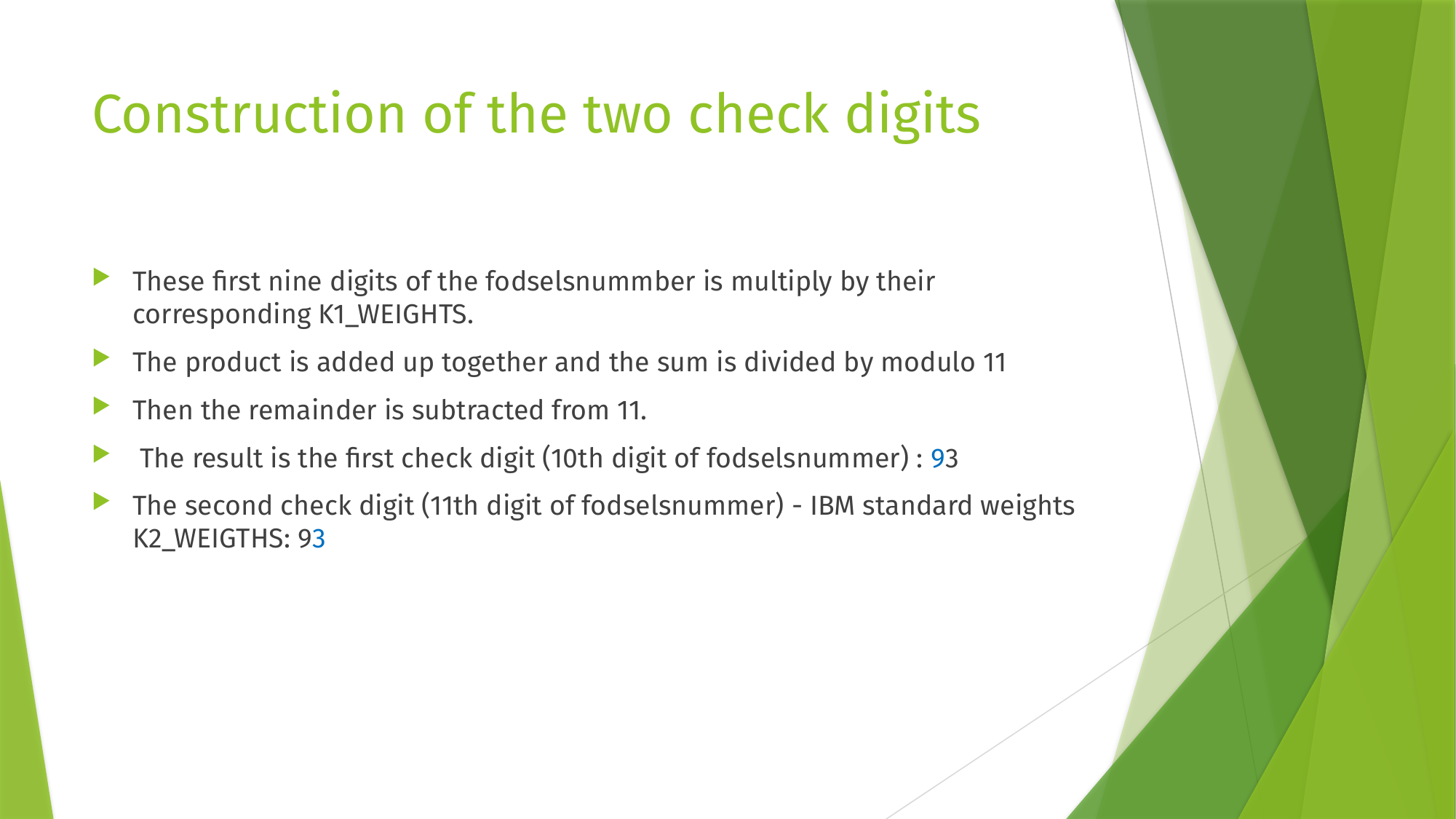

# Construction of the two check digits
These first nine digits of the fodselsnummber is multiply by their corresponding K1_WEIGHTS.
The product is added up together and the sum is divided by modulo 11
Then the remainder is subtracted from 11.
 The result is the first check digit (10th digit of fodselsnummer) : 93
The second check digit (11th digit of fodselsnummer) - IBM standard weights K2_WEIGTHS: 93